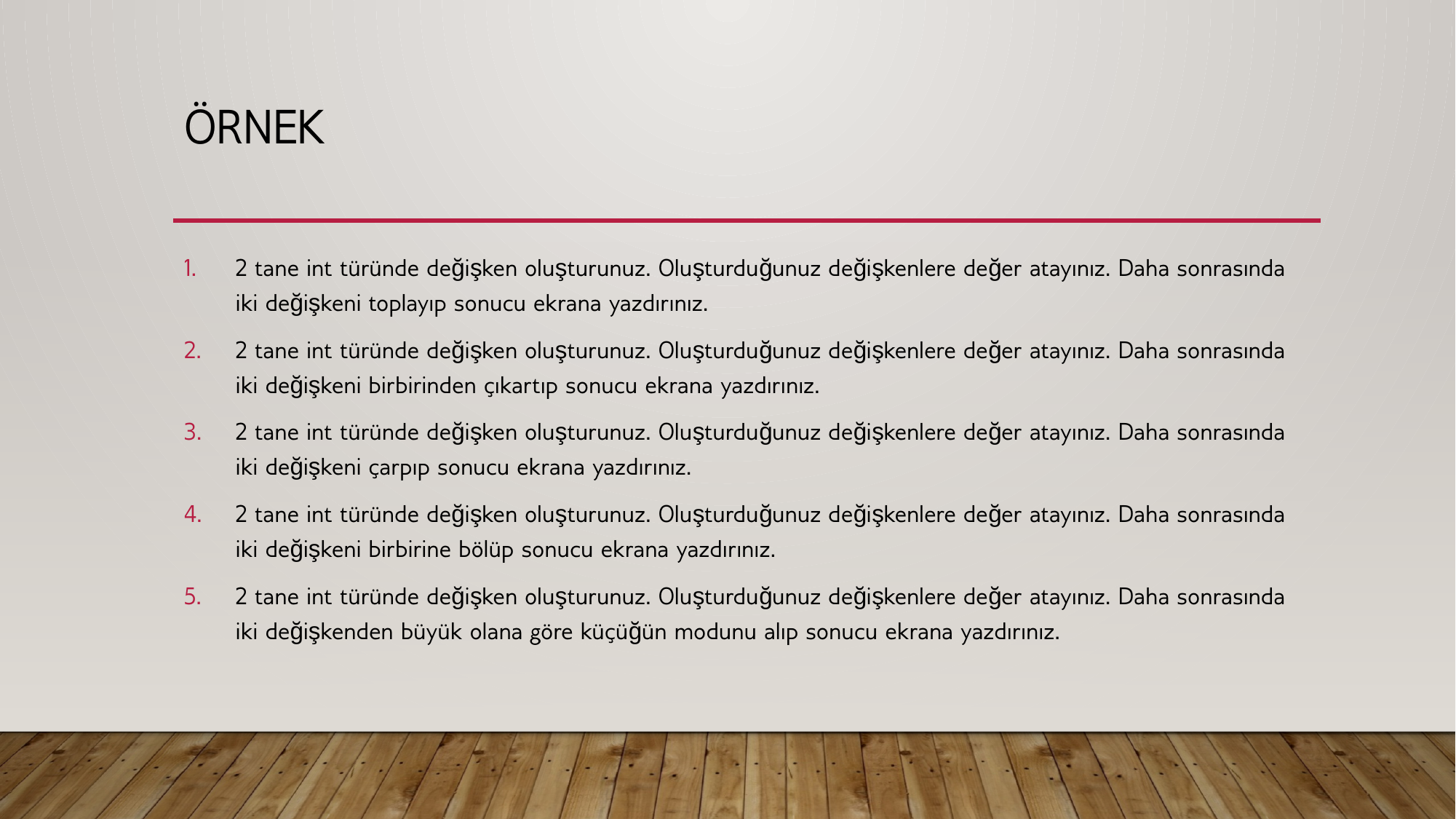

31
# Örnek
2 tane int türünde değişken oluşturunuz. Oluşturduğunuz değişkenlere değer atayınız. Daha sonrasında iki değişkeni toplayıp sonucu ekrana yazdırınız.
2 tane int türünde değişken oluşturunuz. Oluşturduğunuz değişkenlere değer atayınız. Daha sonrasında iki değişkeni birbirinden çıkartıp sonucu ekrana yazdırınız.
2 tane int türünde değişken oluşturunuz. Oluşturduğunuz değişkenlere değer atayınız. Daha sonrasında iki değişkeni çarpıp sonucu ekrana yazdırınız.
2 tane int türünde değişken oluşturunuz. Oluşturduğunuz değişkenlere değer atayınız. Daha sonrasında iki değişkeni birbirine bölüp sonucu ekrana yazdırınız.
2 tane int türünde değişken oluşturunuz. Oluşturduğunuz değişkenlere değer atayınız. Daha sonrasında iki değişkenden büyük olana göre küçüğün modunu alıp sonucu ekrana yazdırınız.